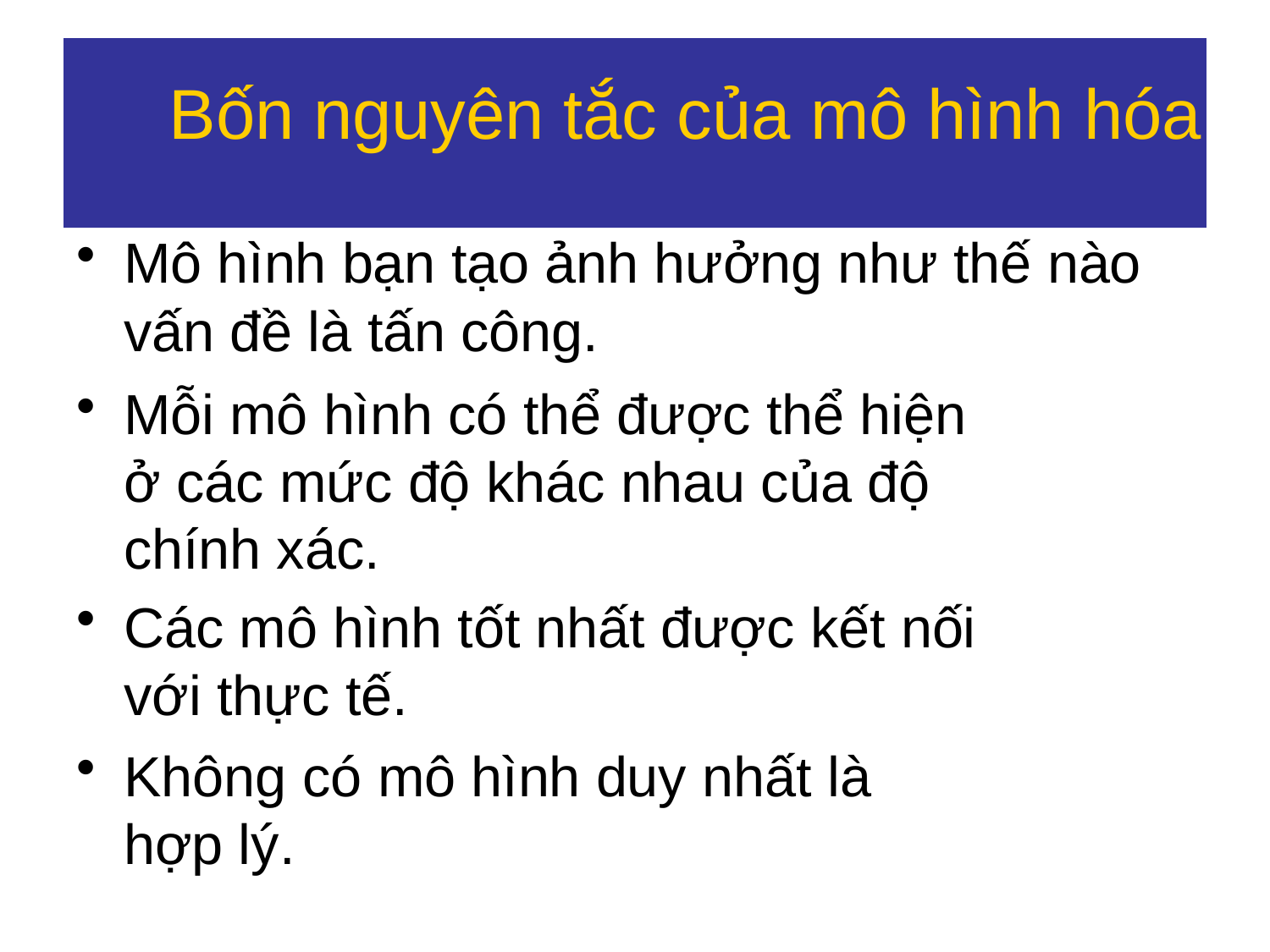

# Bốn nguyên tắc của mô hình hóa
Mô hình bạn tạo ảnh hưởng như thế nào vấn đề là tấn công.
Mỗi mô hình có thể được thể hiện ở các mức độ khác nhau của độ chính xác.
Các mô hình tốt nhất được kết nối với thực tế.
Không có mô hình duy nhất là hợp lý.